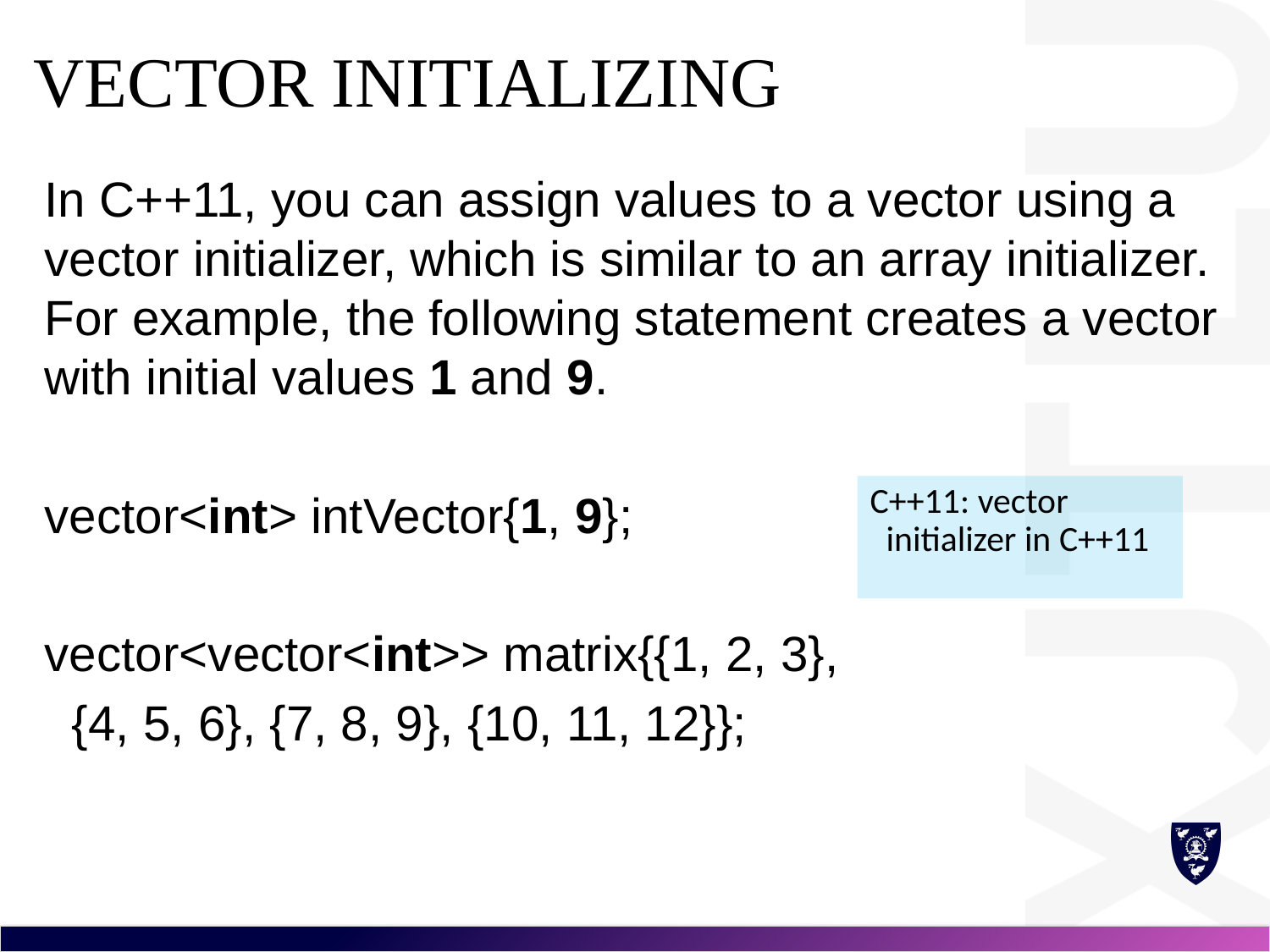

# Vector Initializing
In C++11, you can assign values to a vector using a vector initializer, which is similar to an array initializer. For example, the following statement creates a vector with initial values 1 and 9.

vector<int> intVector{1, 9};

vector<vector<int>> matrix{{1, 2, 3},
  {4, 5, 6}, {7, 8, 9}, {10, 11, 12}};

C++11: vector initializer in C++11
29